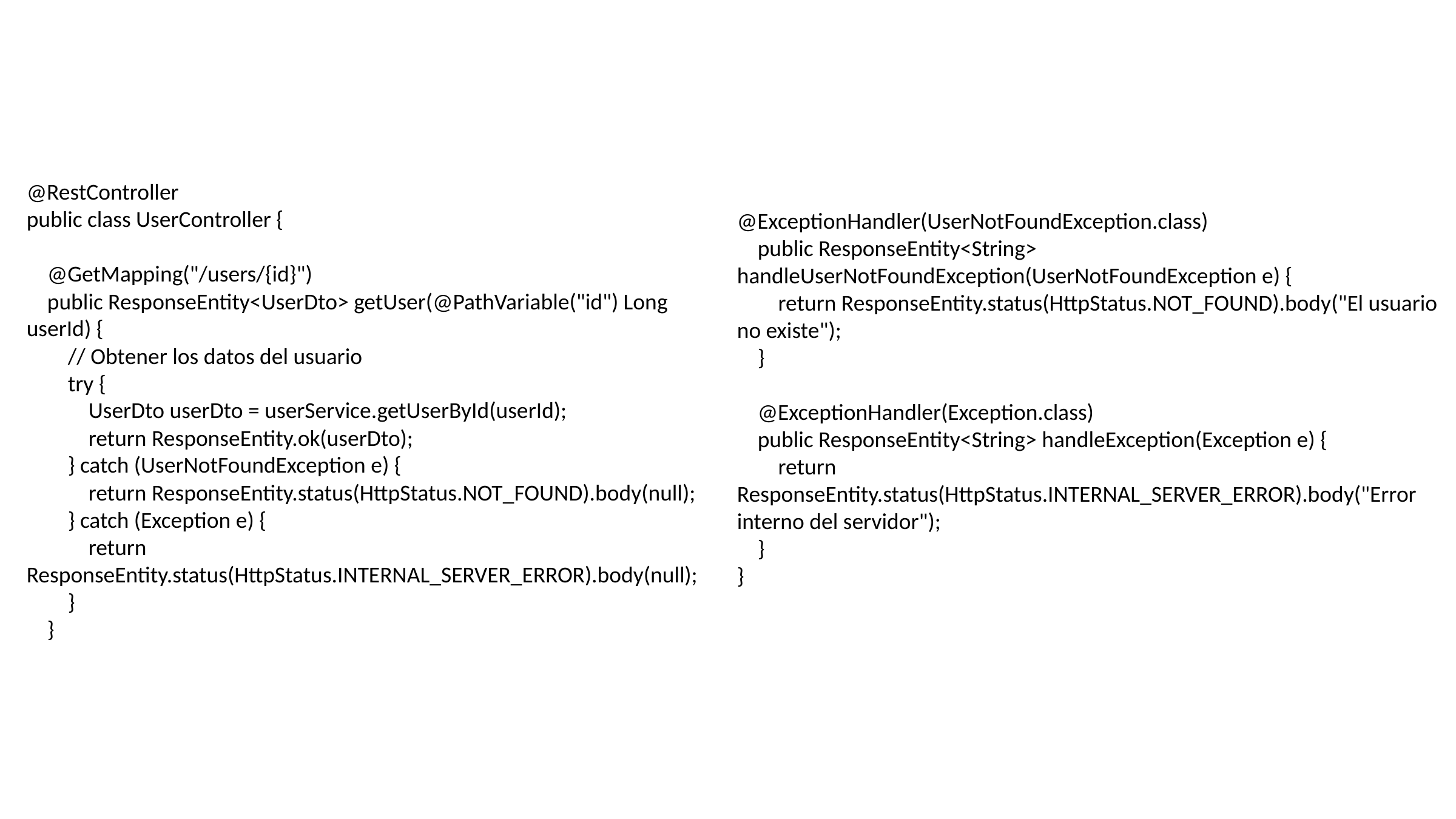

@RestController
public class UserController {

    @GetMapping("/users/{id}")
    public ResponseEntity<UserDto> getUser(@PathVariable("id") Long userId) {
        // Obtener los datos del usuario
        try {
            UserDto userDto = userService.getUserById(userId);
            return ResponseEntity.ok(userDto);
        } catch (UserNotFoundException e) {
            return ResponseEntity.status(HttpStatus.NOT_FOUND).body(null);
        } catch (Exception e) {
            return ResponseEntity.status(HttpStatus.INTERNAL_SERVER_ERROR).body(null);
        }
    }

@ExceptionHandler(UserNotFoundException.class)
    public ResponseEntity<String> handleUserNotFoundException(UserNotFoundException e) {
        return ResponseEntity.status(HttpStatus.NOT_FOUND).body("El usuario no existe");
    }

    @ExceptionHandler(Exception.class)
    public ResponseEntity<String> handleException(Exception e) {
        return ResponseEntity.status(HttpStatus.INTERNAL_SERVER_ERROR).body("Error interno del servidor");
    }
}